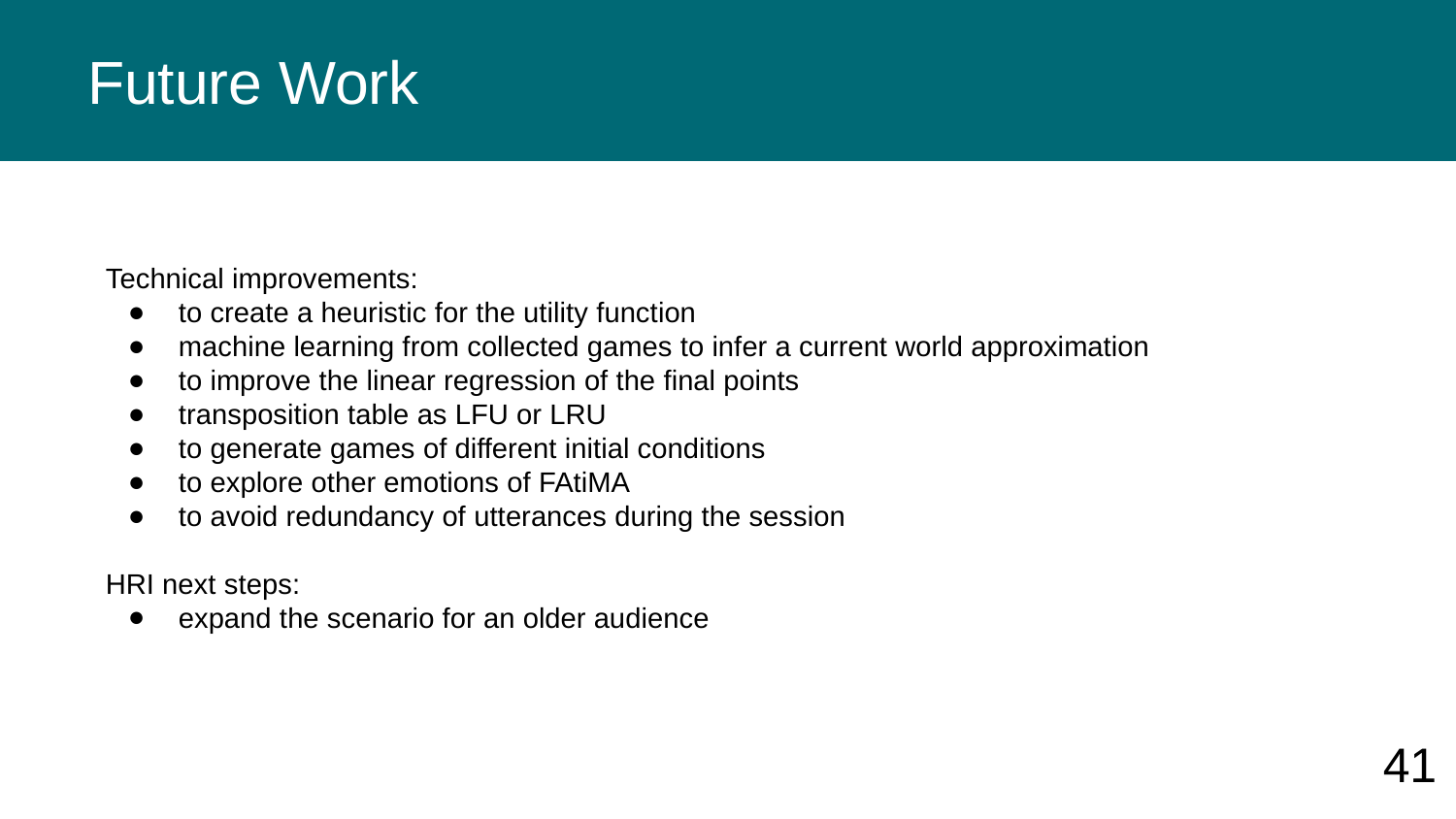

# Future Work
Technical improvements:
to create a heuristic for the utility function
machine learning from collected games to infer a current world approximation
to improve the linear regression of the final points
transposition table as LFU or LRU
to generate games of different initial conditions
to explore other emotions of FAtiMA
to avoid redundancy of utterances during the session

HRI next steps:
expand the scenario for an older audience
41